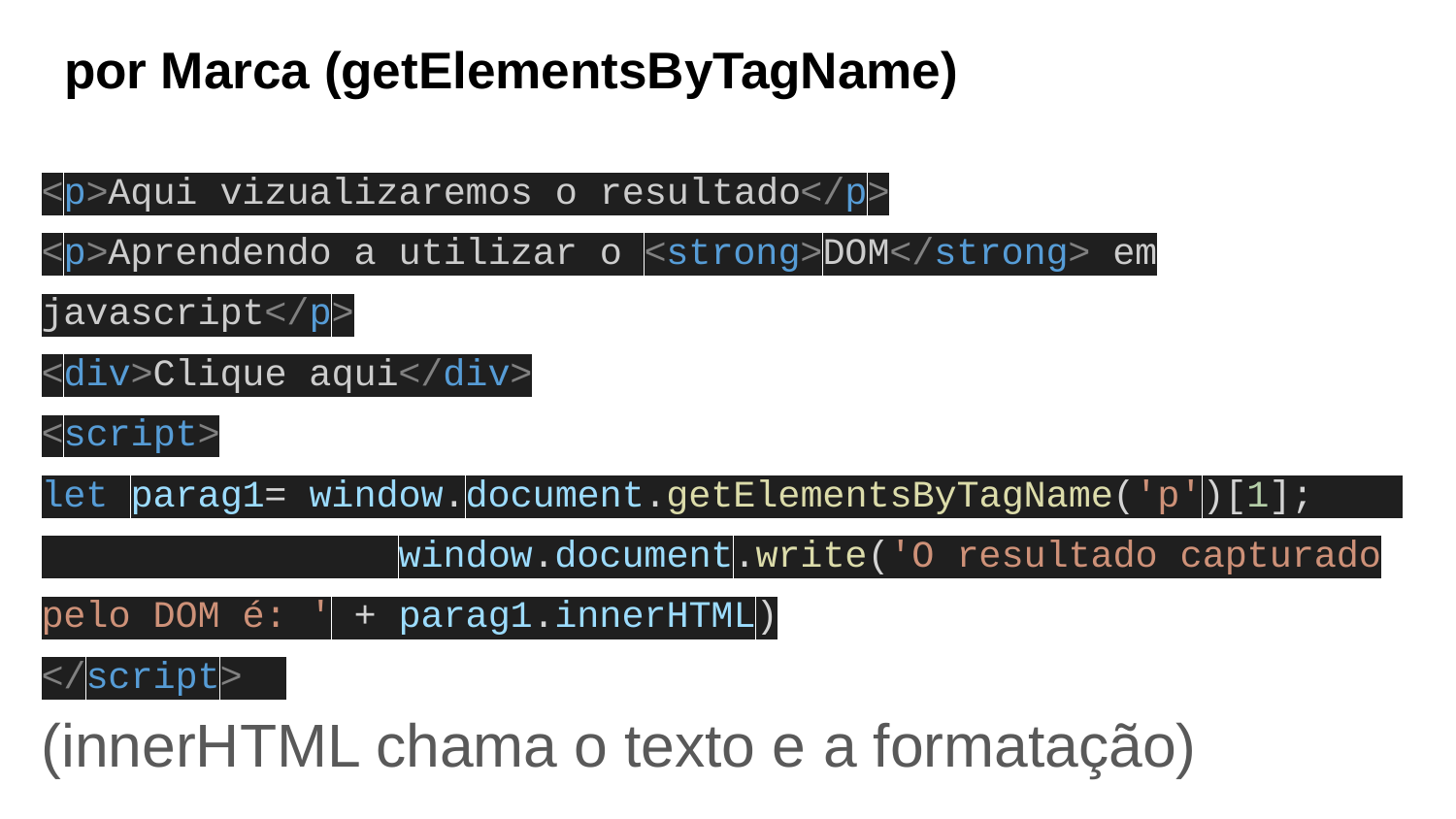

# por Marca (getElementsByTagName)
<p>Aqui vizualizaremos o resultado</p>
<p>Aprendendo a utilizar o <strong>DOM</strong> em javascript</p>
<div>Clique aqui</div>
<script>
let parag1= window.document.getElementsByTagName('p')[1];                     window.document.write('O resultado capturado pelo DOM é: ' + parag1.innerHTML)
</script>
(innerHTML chama o texto e a formatação)